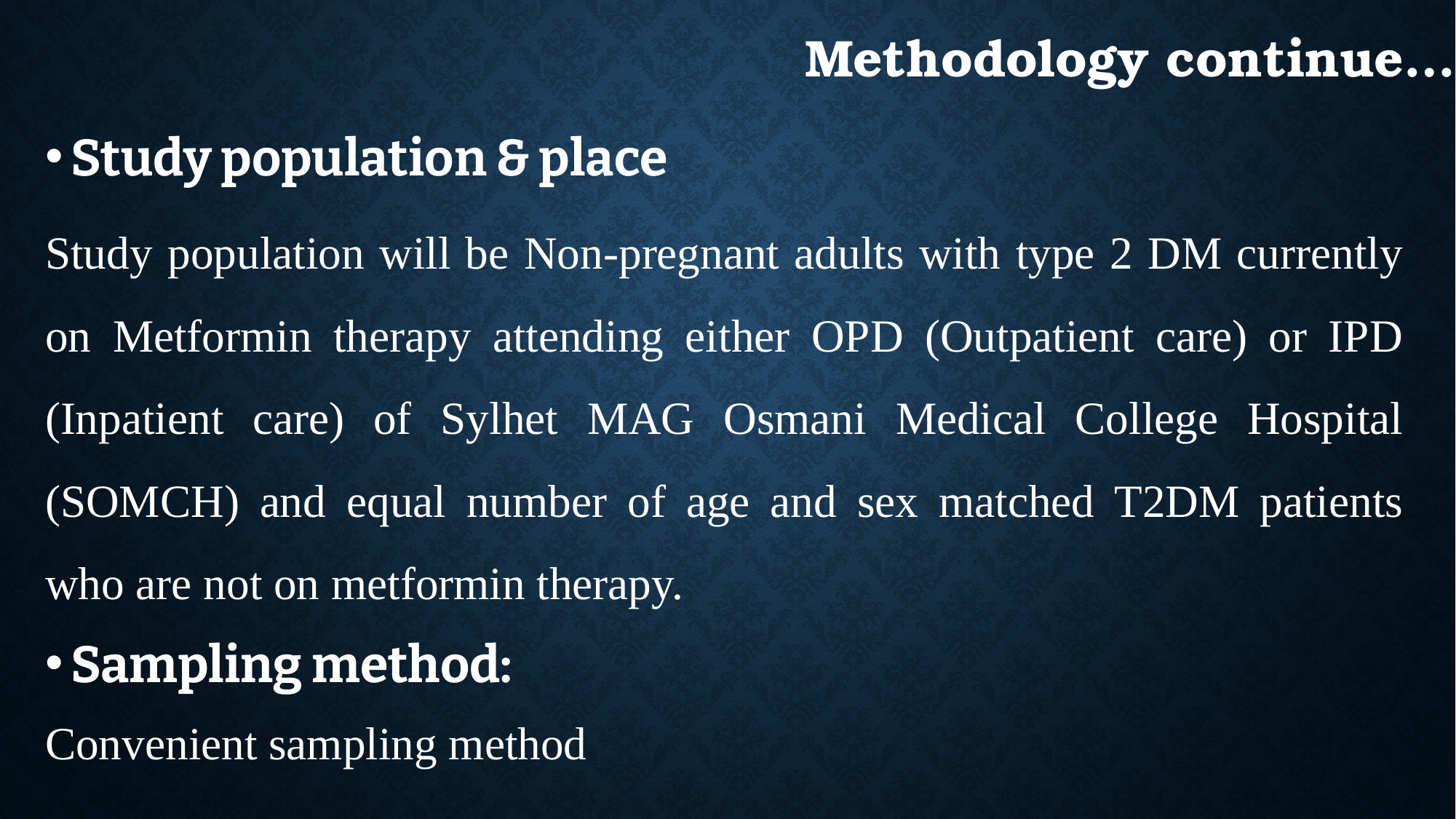

# Methodology continue…
Study population & place
Study population will be Non-pregnant adults with type 2 DM currently on Metformin therapy attending either OPD (Outpatient care) or IPD (Inpatient care) of Sylhet MAG Osmani Medical College Hospital (SOMCH) and equal number of age and sex matched T2DM patients who are not on metformin therapy.
Sampling method:
Convenient sampling method